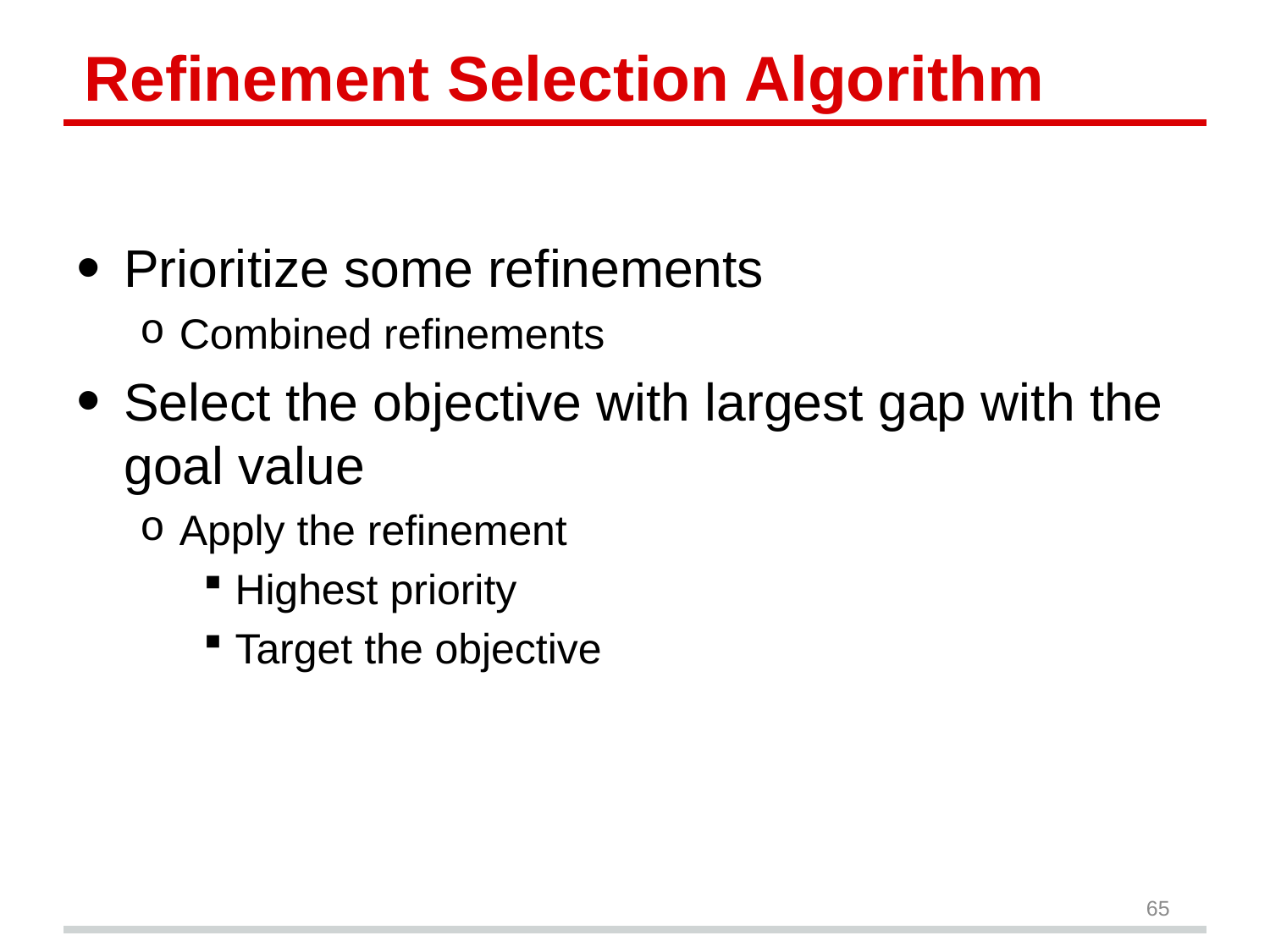

# Refinement Selection Algorithm
Prioritize some refinements
Combined refinements
Select the objective with largest gap with the goal value
Apply the refinement
Highest priority
Target the objective

65